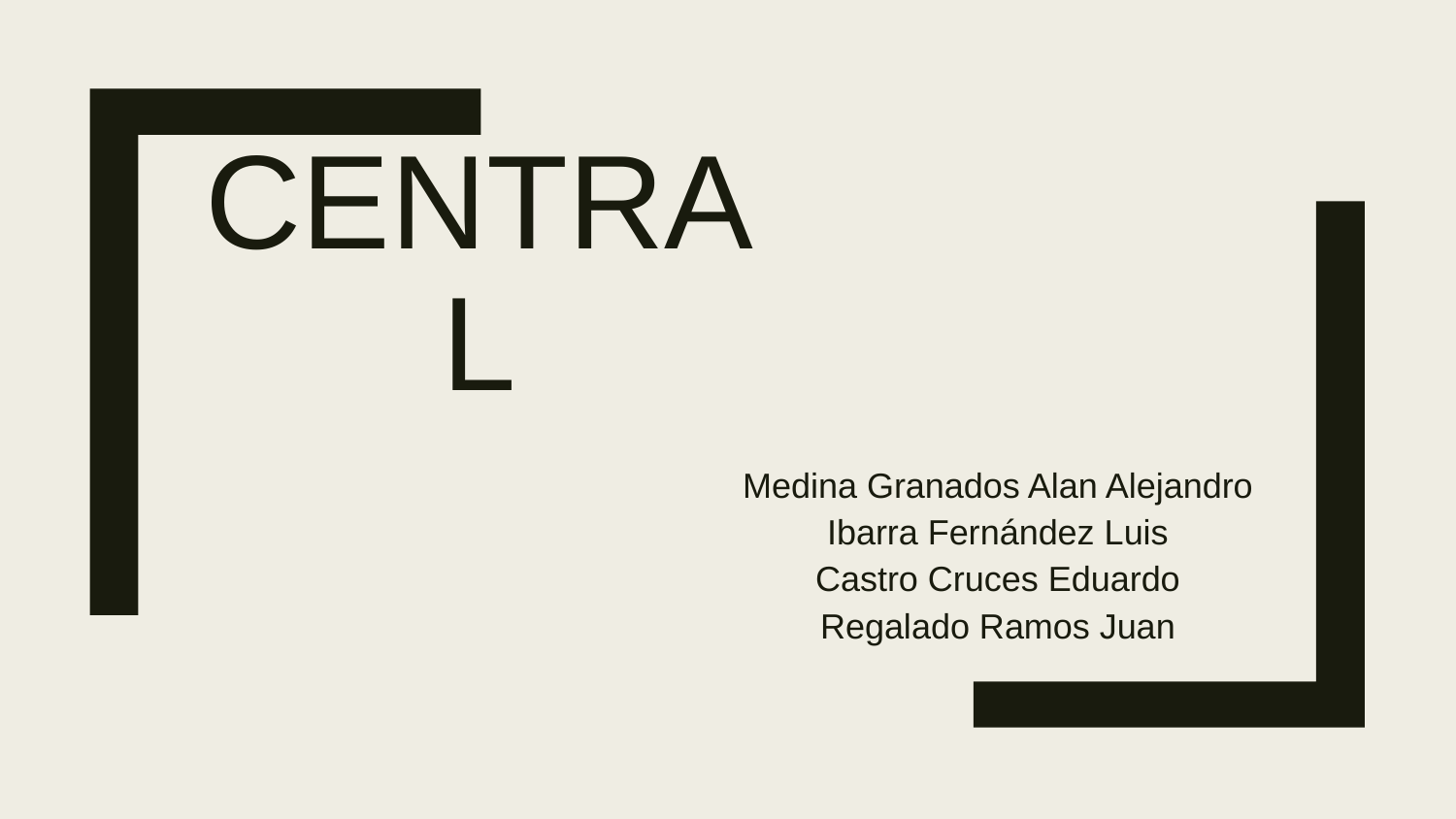

# Central
Medina Granados Alan Alejandro
Ibarra Fernández Luis
Castro Cruces Eduardo
Regalado Ramos Juan